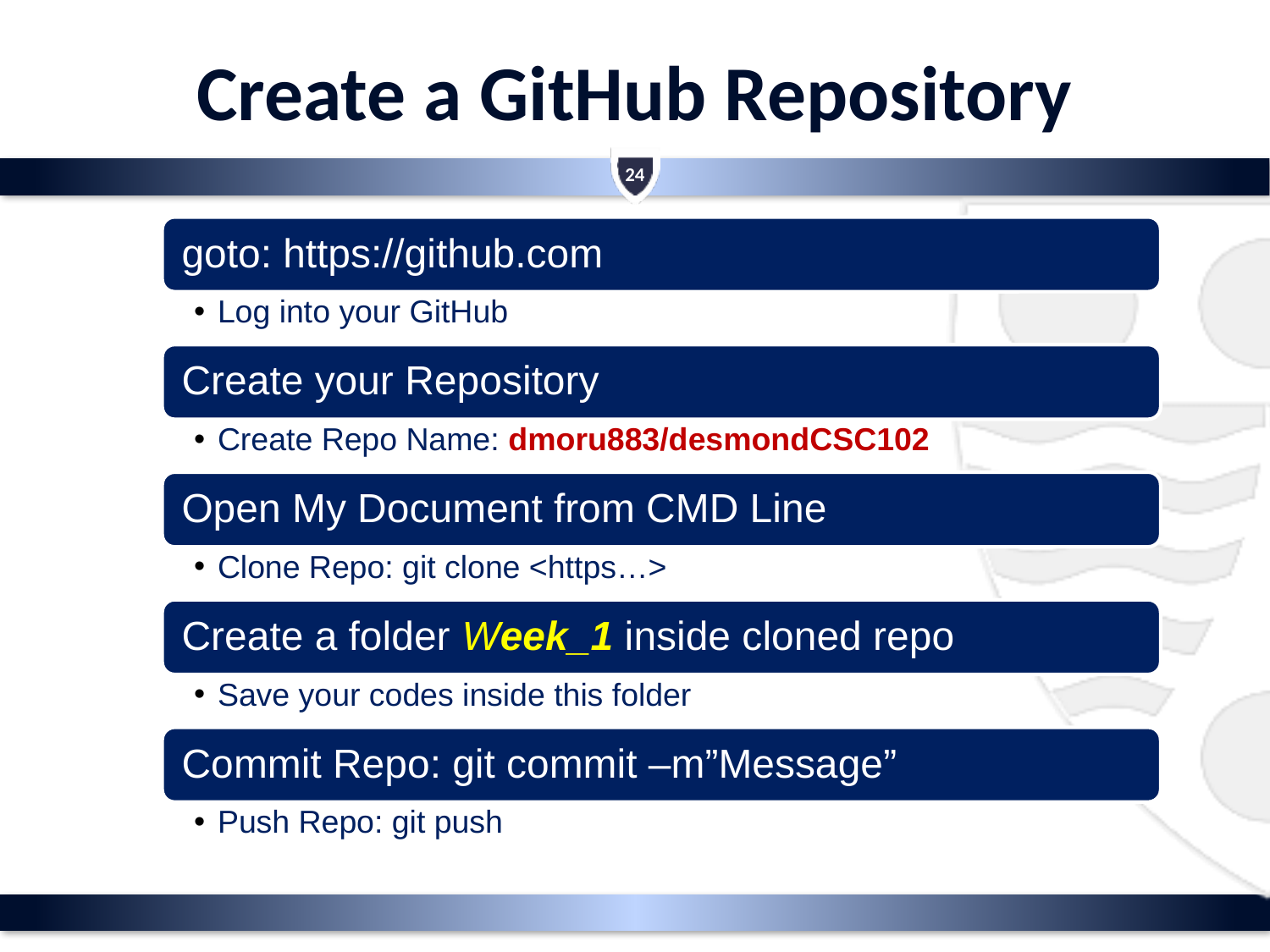

# Create a GitHub Repository
24
goto: https://github.com
Log into your GitHub
Create your Repository
Create Repo Name: dmoru883/desmondCSC102
Open My Document from CMD Line
Clone Repo: git clone <https…>
Create a folder Week_1 inside cloned repo
Save your codes inside this folder
Commit Repo: git commit –m”Message”
Push Repo: git push